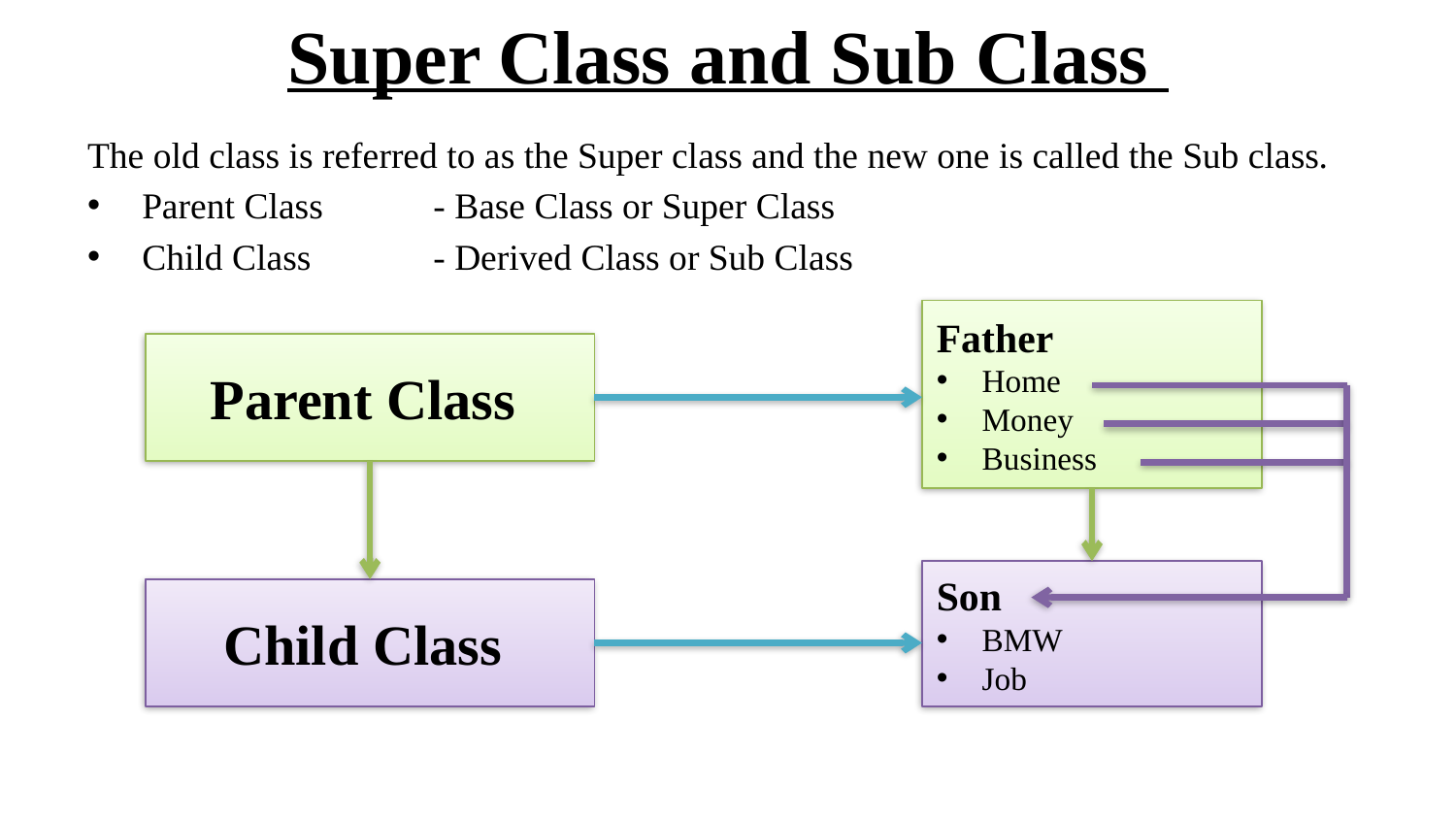

# Super Class and Sub Class
The old class is referred to as the Super class and the new one is called the Sub class.
Parent Class 	- Base Class or Super Class
Child Class 	- Derived Class or Sub Class
Father
Home
Money
Business
Parent Class
Son
BMW
Job
Child Class